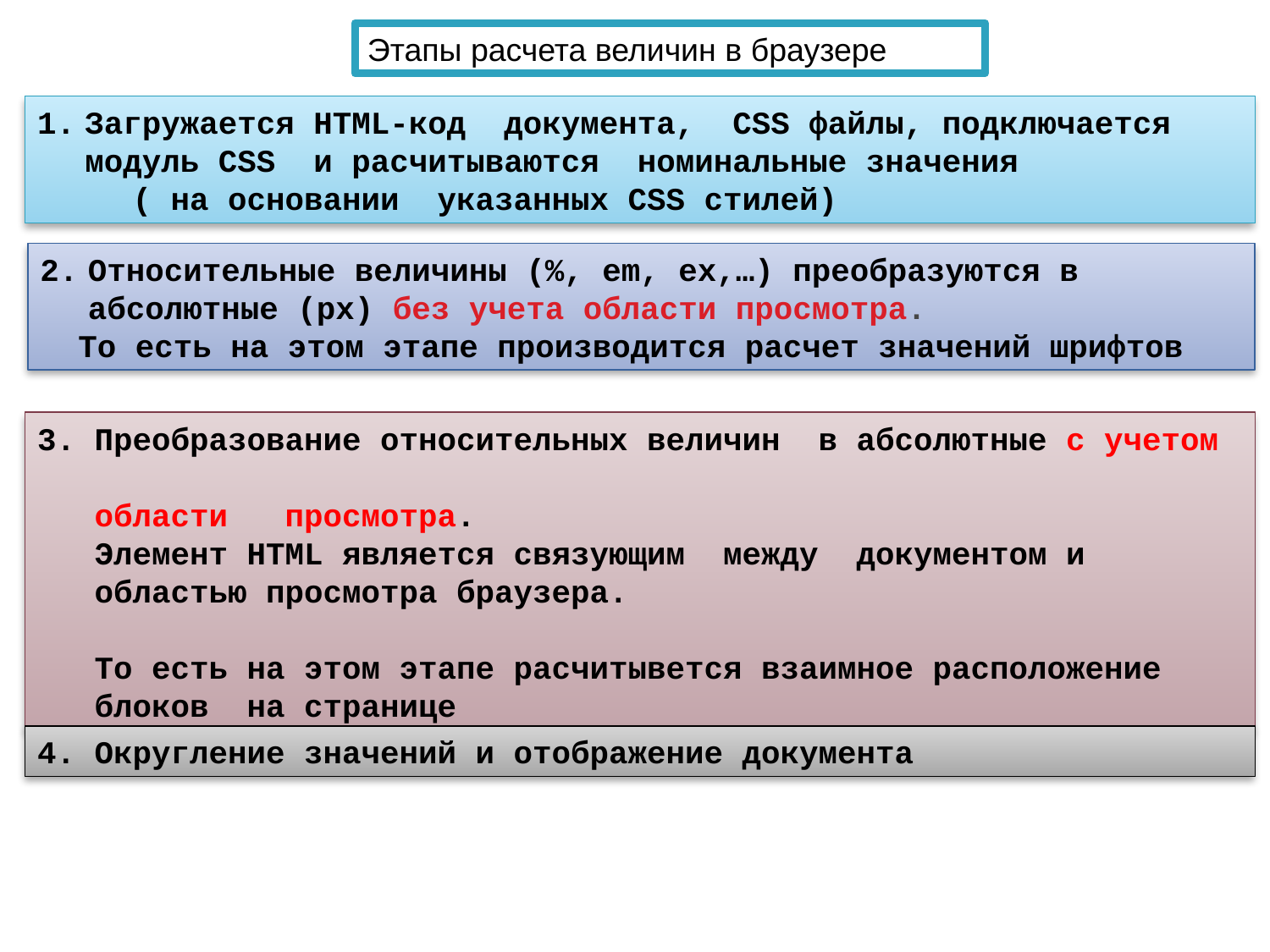

Этапы расчета величин в браузере
Загружается HTML-код  документа,  CSS файлы, подключается модуль CSS  и расчитываются  номинальные значения
     ( на основании  указанных CSS стилей)
Относительные величины (%, em, ex,…) преобразуются в абсолютные (px) без учета области просмотра.
  То есть на этом этапе производится расчет значений шрифтов
3. Преобразование относительных величин  в абсолютные с учетом
   области   просмотра.
   Элемент HTML является связующим  между  документом и
   областью просмотра браузера.

   То есть на этом этапе расчитывется взаимное расположение
   блоков  на странице
4. Округление значений и отображение документа